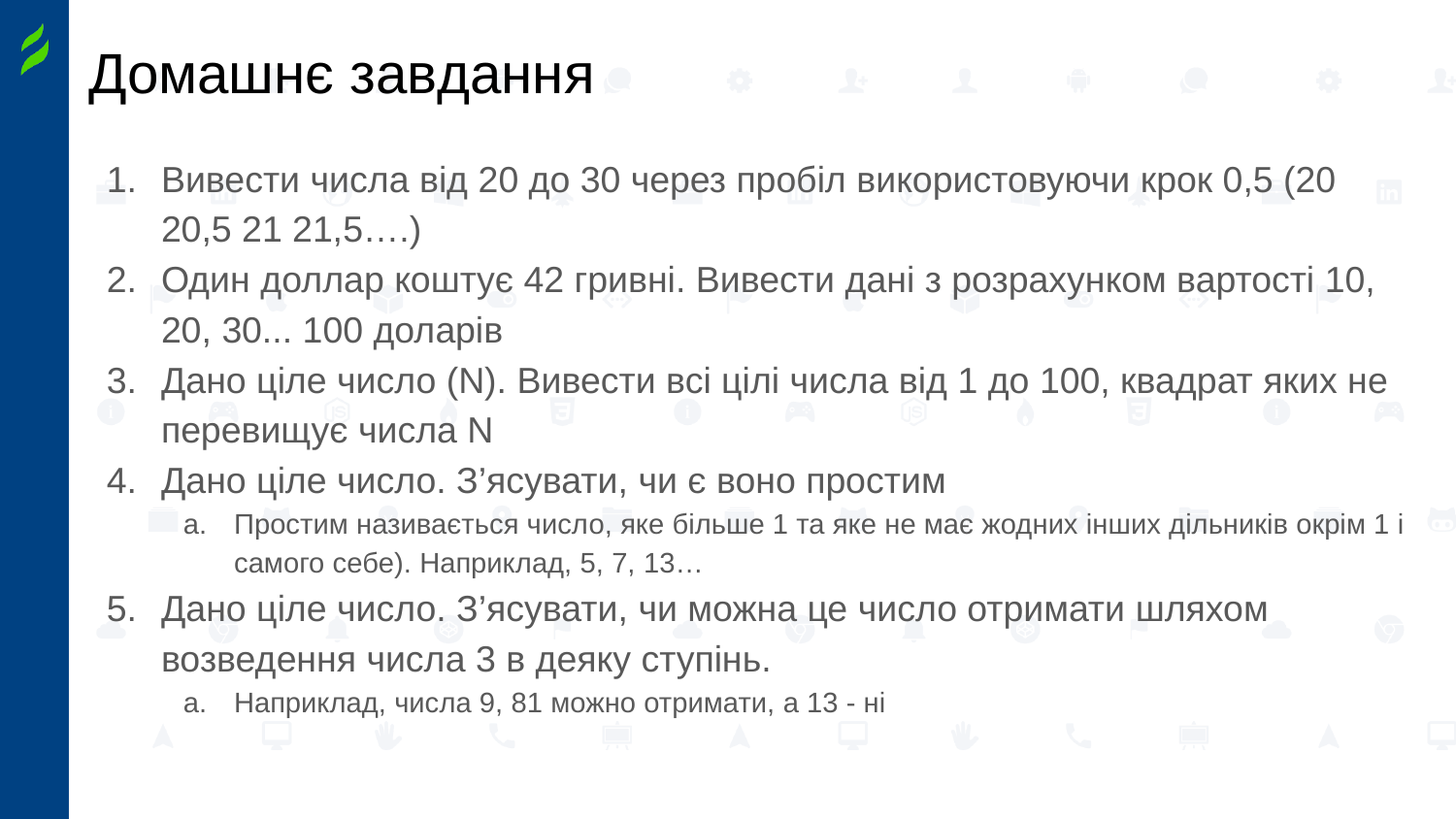

# Домашнє завдання
Вивести числа від 20 до 30 через пробіл використовуючи крок 0,5 (20 20,5 21 21,5….)
Один доллар коштує 42 гривні. Вивести дані з розрахунком вартості 10, 20, 30... 100 доларів
Дано ціле число (N). Вивести всі цілі числа від 1 до 100, квадрат яких не перевищує числа N
Дано ціле число. З’ясувати, чи є воно простим
Простим називається число, яке більше 1 та яке не має жодних інших дільників окрім 1 і самого себе). Наприклад, 5, 7, 13…
Дано ціле число. З’ясувати, чи можна це число отримати шляхом возведення числа 3 в деяку ступінь.
Наприклад, числа 9, 81 можно отримати, а 13 - ні